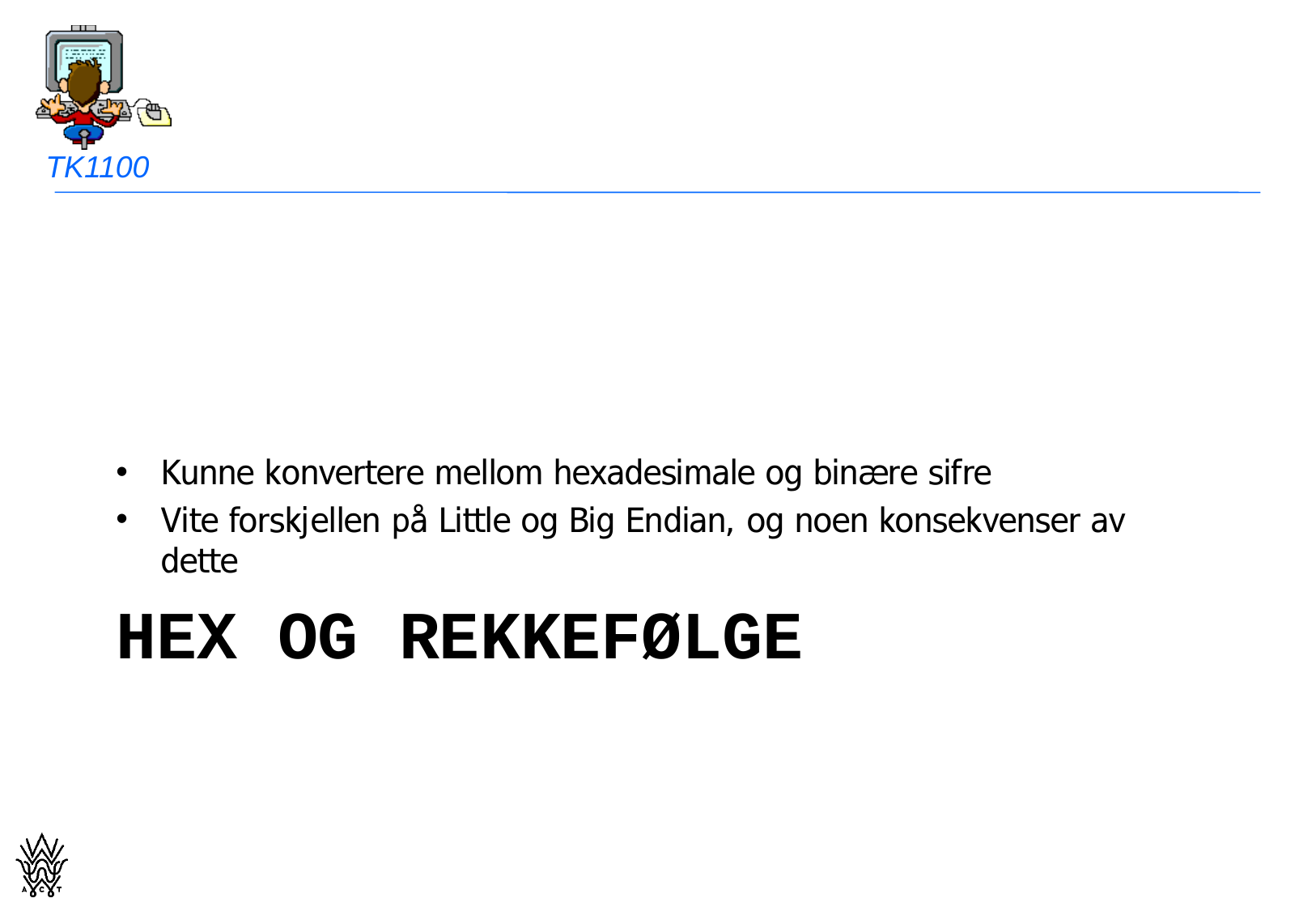

Kunne konvertere mellom hexadesimale og binære sifre
Vite forskjellen på Little og Big Endian, og noen konsekvenser av dette
# HEX og rekkefølge
blistog@westerdals.no
22